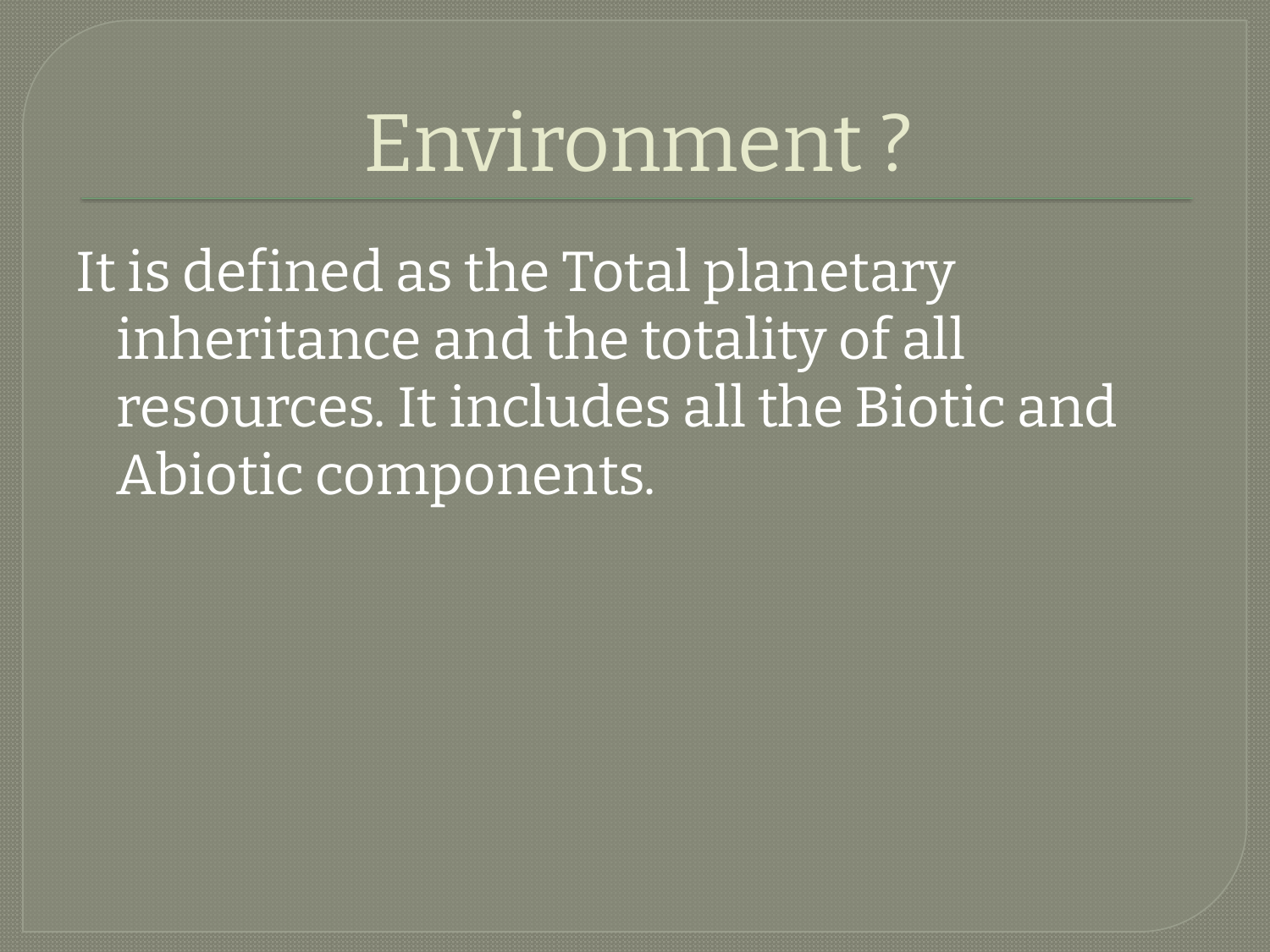

# Environment ?
It is defined as the Total planetary inheritance and the totality of all resources. It includes all the Biotic and Abiotic components.